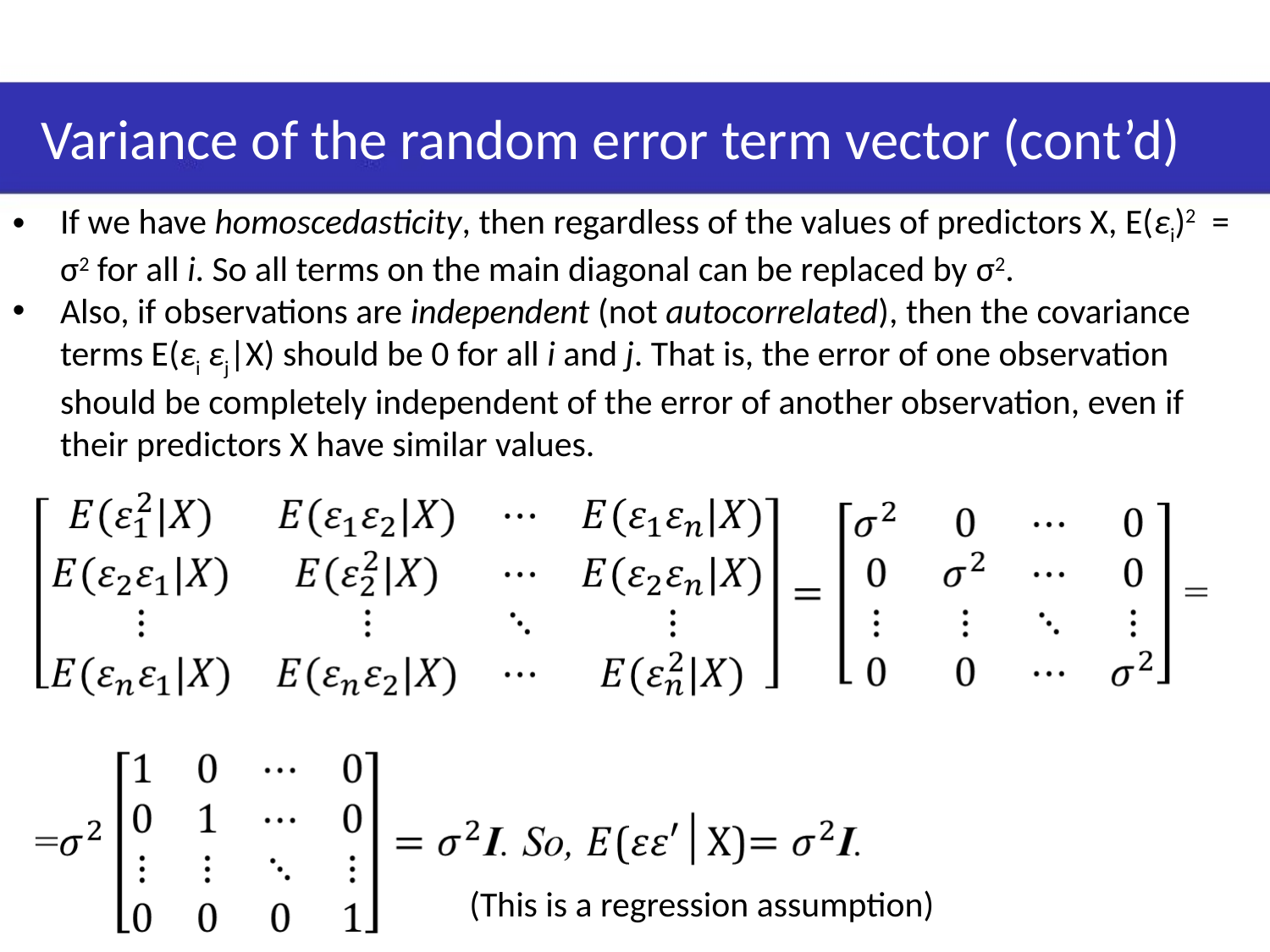

Variance of the random error term vector (cont’d)
If we have homoscedasticity, then regardless of the values of predictors X, E(εi)2  = σ2 for all i. So all terms on the main diagonal can be replaced by σ2.
Also, if observations are independent (not autocorrelated), then the covariance terms E(εi εj|X) should be 0 for all i and j. That is, the error of one observation should be completely independent of the error of another observation, even if their predictors X have similar values.

(This is a regression assumption)